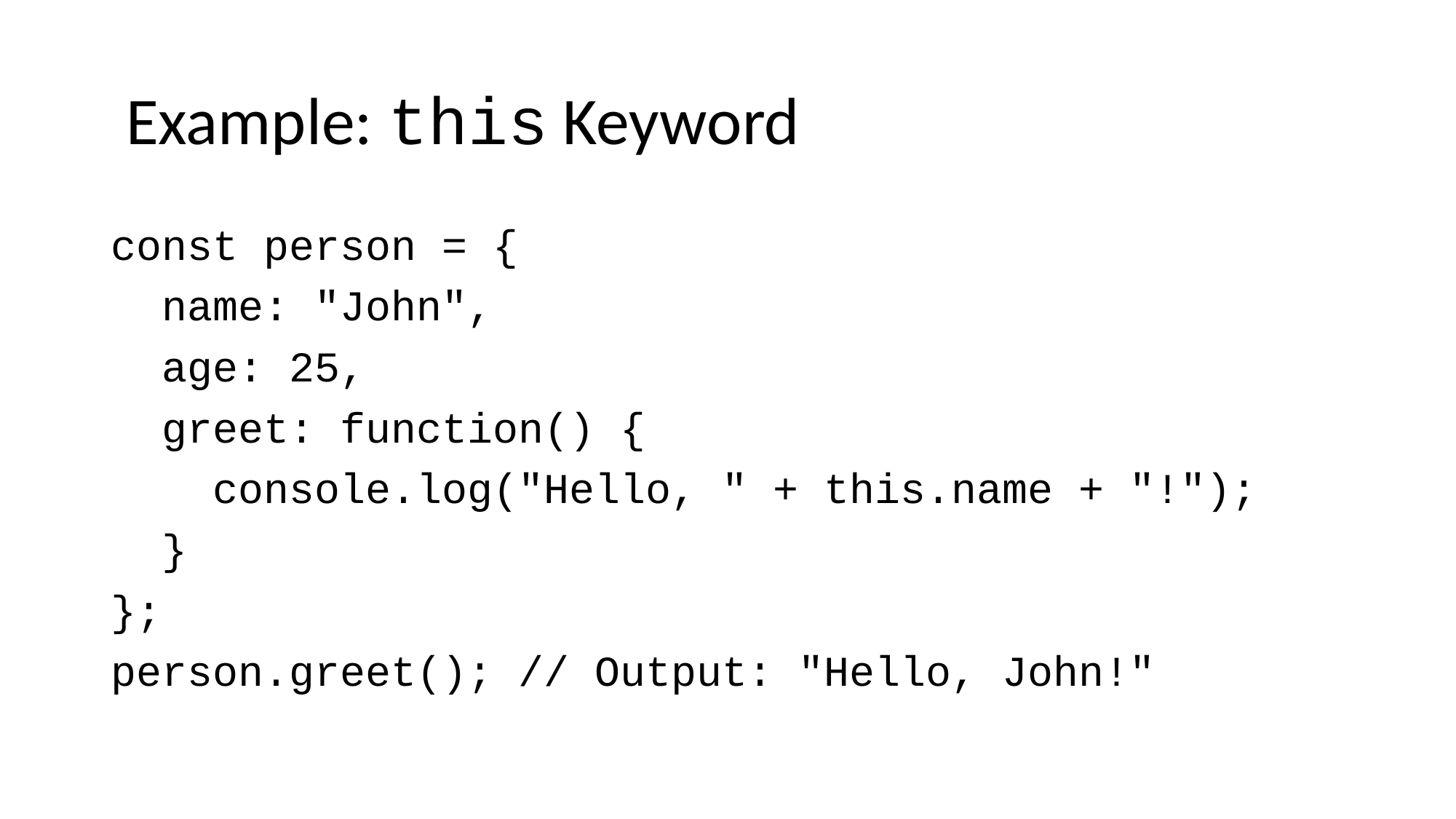

# Example: this Keyword
const person = {
  name: "John",
  age: 25,
  greet: function() {
    console.log("Hello, " + this.name + "!");
  }
};
person.greet(); // Output: "Hello, John!"